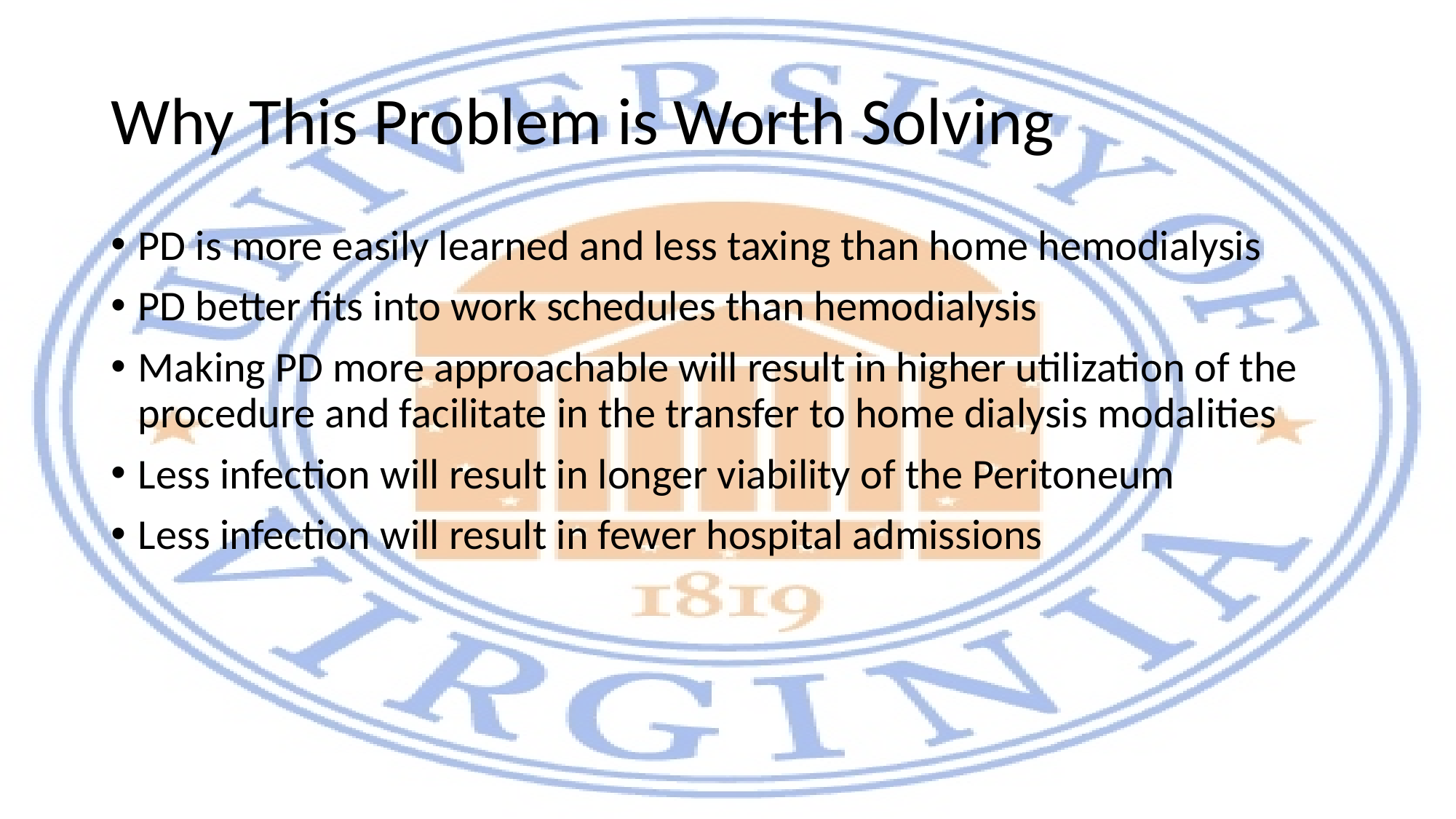

# Why This Problem is Worth Solving
PD is more easily learned and less taxing than home hemodialysis
PD better fits into work schedules than hemodialysis
Making PD more approachable will result in higher utilization of the procedure and facilitate in the transfer to home dialysis modalities
Less infection will result in longer viability of the Peritoneum
Less infection will result in fewer hospital admissions